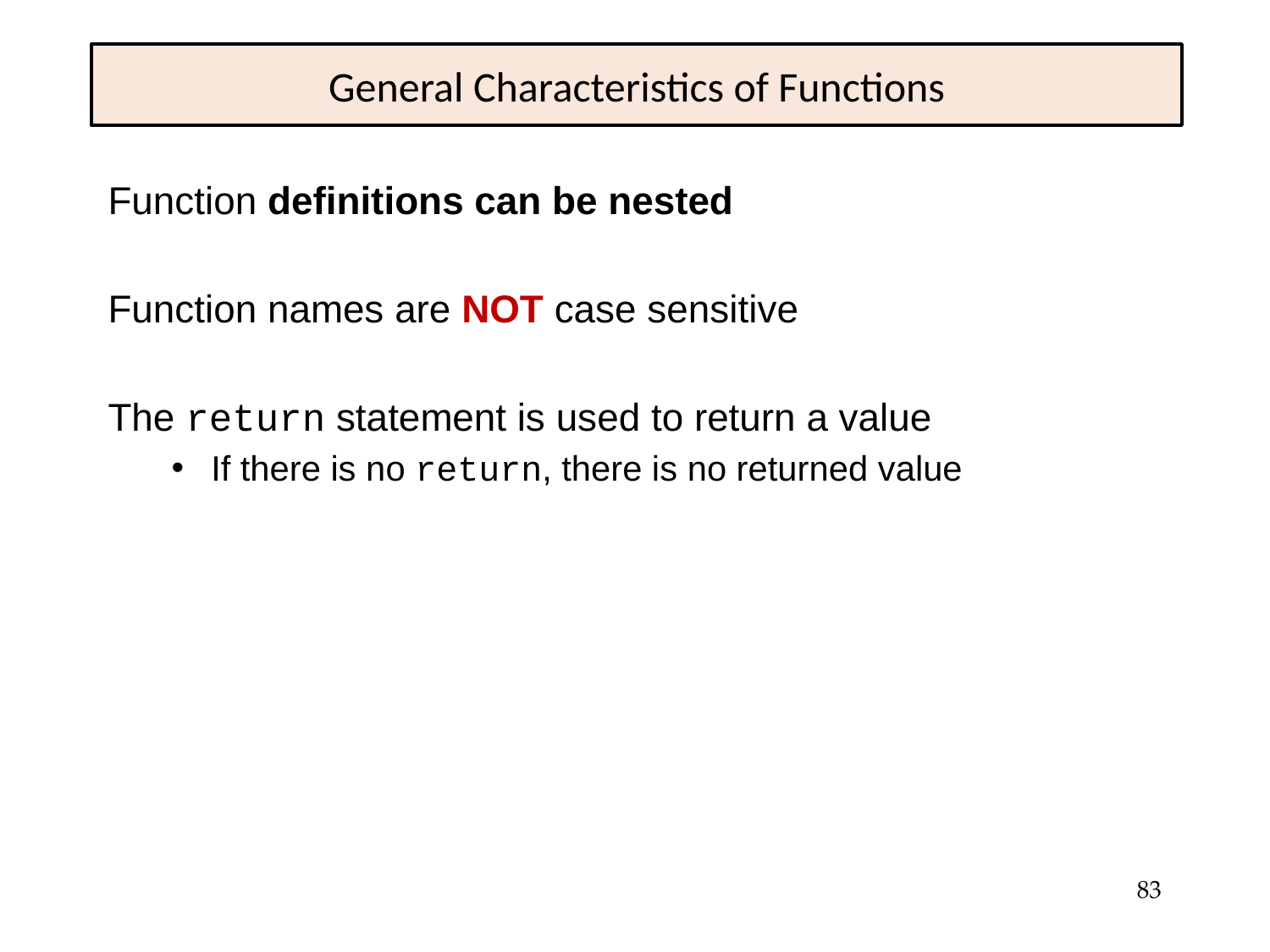

# General Characteristics of Functions
Function definitions can be nested

Function names are NOT case sensitive

The return statement is used to return a value
If there is no return, there is no returned value

83